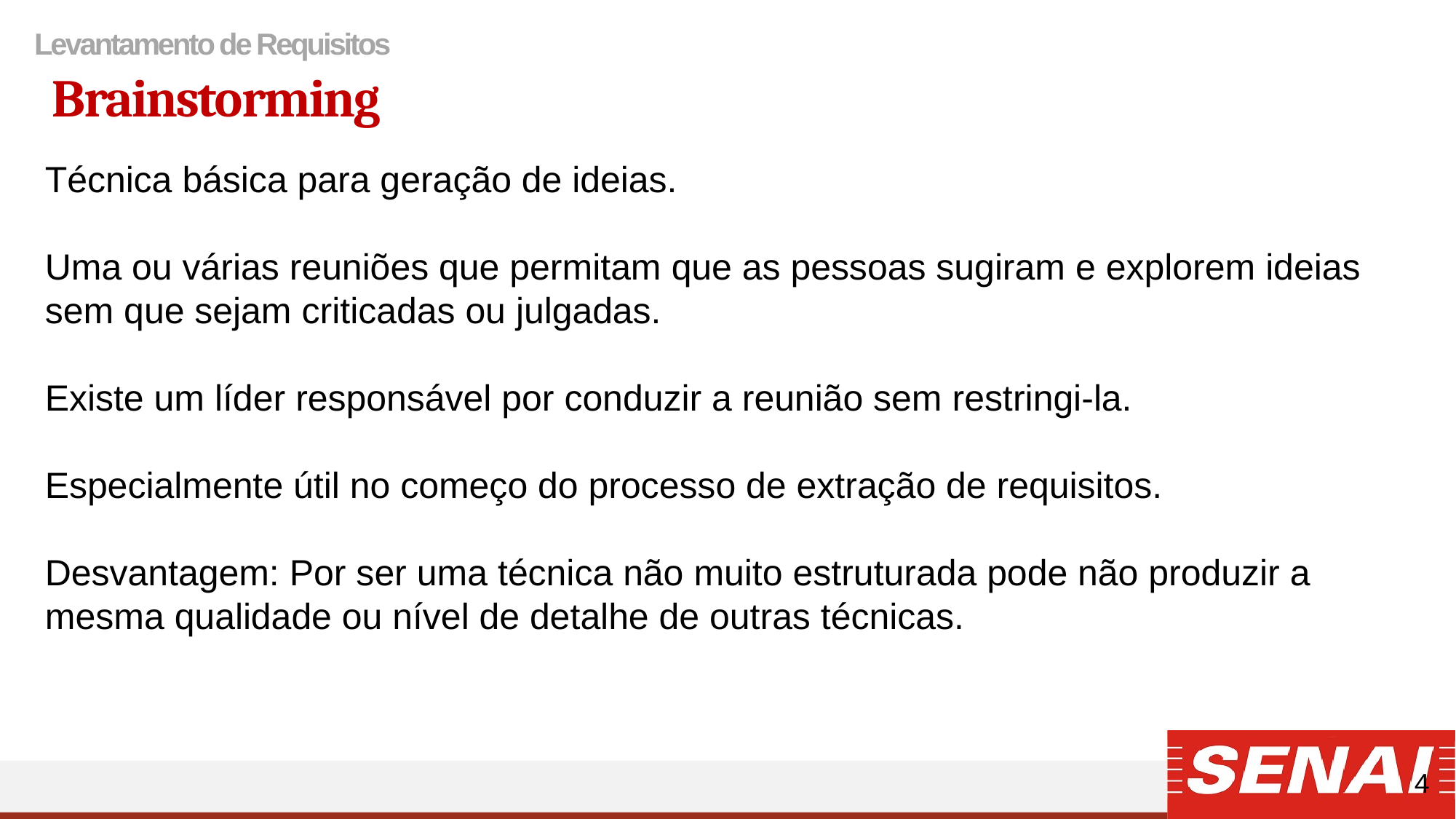

# Levantamento de Requisitos
Brainstorming
Técnica básica para geração de ideias.

Uma ou várias reuniões que permitam que as pessoas sugiram e explorem ideias sem que sejam criticadas ou julgadas.

Existe um líder responsável por conduzir a reunião sem restringi-la.

Especialmente útil no começo do processo de extração de requisitos.

Desvantagem: Por ser uma técnica não muito estruturada pode não produzir a mesma qualidade ou nível de detalhe de outras técnicas.

4